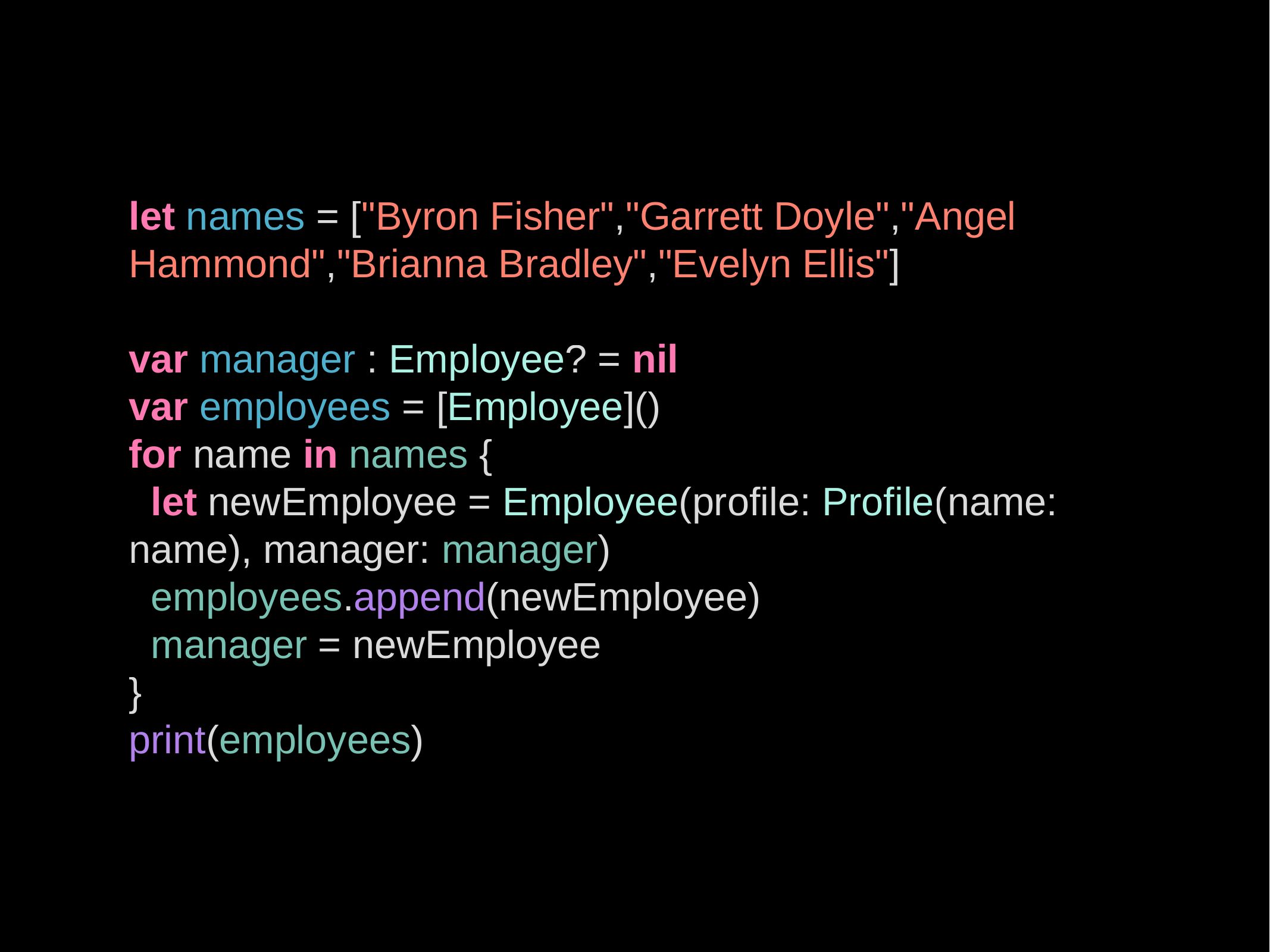

# let names = ["Byron Fisher","Garrett Doyle","Angel Hammond","Brianna Bradley","Evelyn Ellis"]

var manager : Employee? = nil
var employees = [Employee]()
for name in names {
  let newEmployee = Employee(profile: Profile(name: name), manager: manager)
  employees.append(newEmployee)
  manager = newEmployee
}
print(employees)